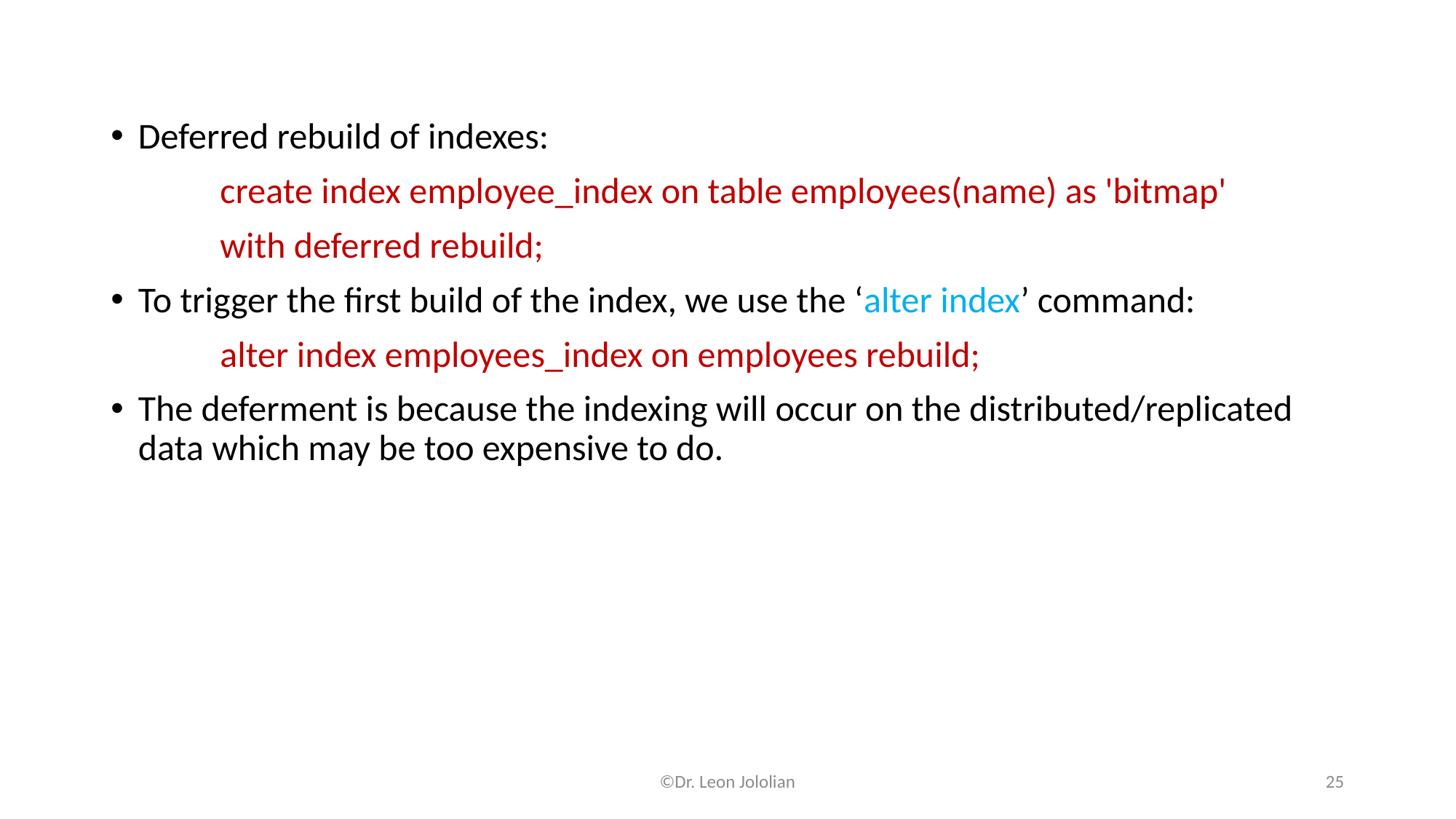

Deferred rebuild of indexes:
	create index employee_index on table employees(name) as 'bitmap'
	with deferred rebuild;
To trigger the first build of the index, we use the ‘alter index’ command:
	alter index employees_index on employees rebuild;
The deferment is because the indexing will occur on the distributed/replicated data which may be too expensive to do.
©Dr. Leon Jololian
25